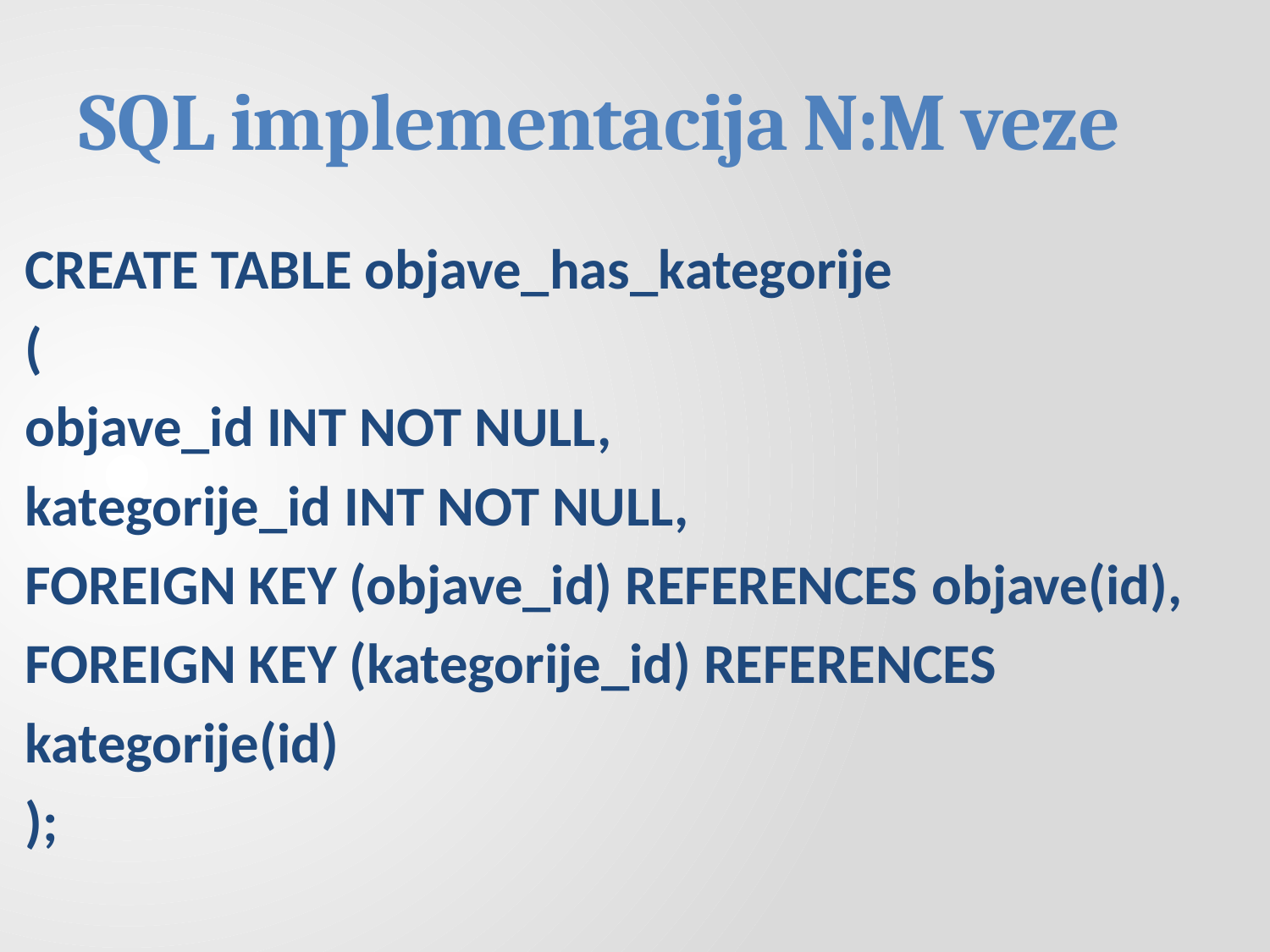

# SQL implementacija N:M veze
CREATE TABLE objave_has_kategorije
(
objave_id INT NOT NULL,
kategorije_id INT NOT NULL,
FOREIGN KEY (objave_id) REFERENCES objave(id),
FOREIGN KEY (kategorije_id) REFERENCES
kategorije(id)
);